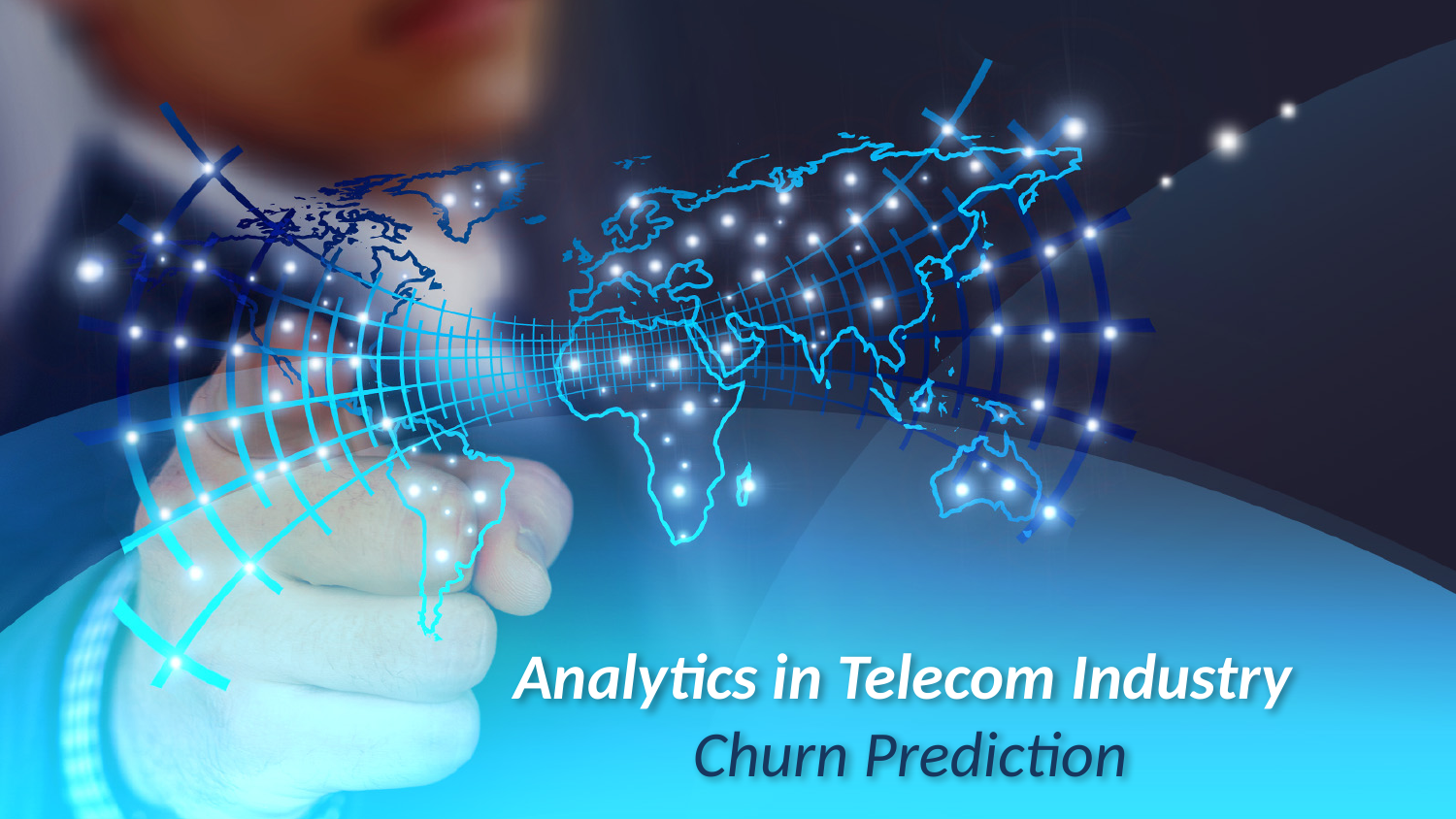

# Analytics in Telecom Industry Churn Prediction